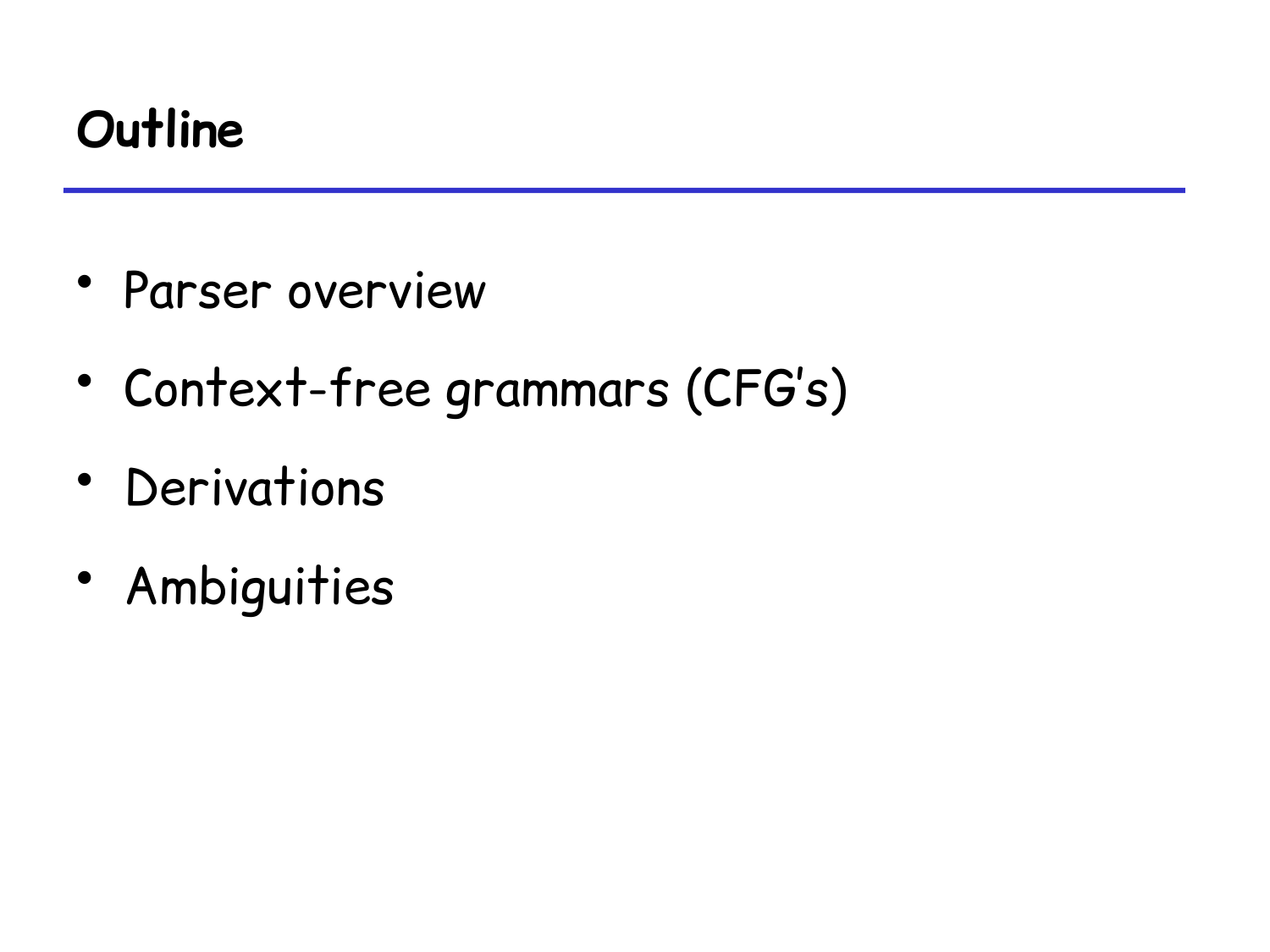

# Outline
Parser overview
Context-free grammars (CFG’s)
Derivations
Ambiguities
2